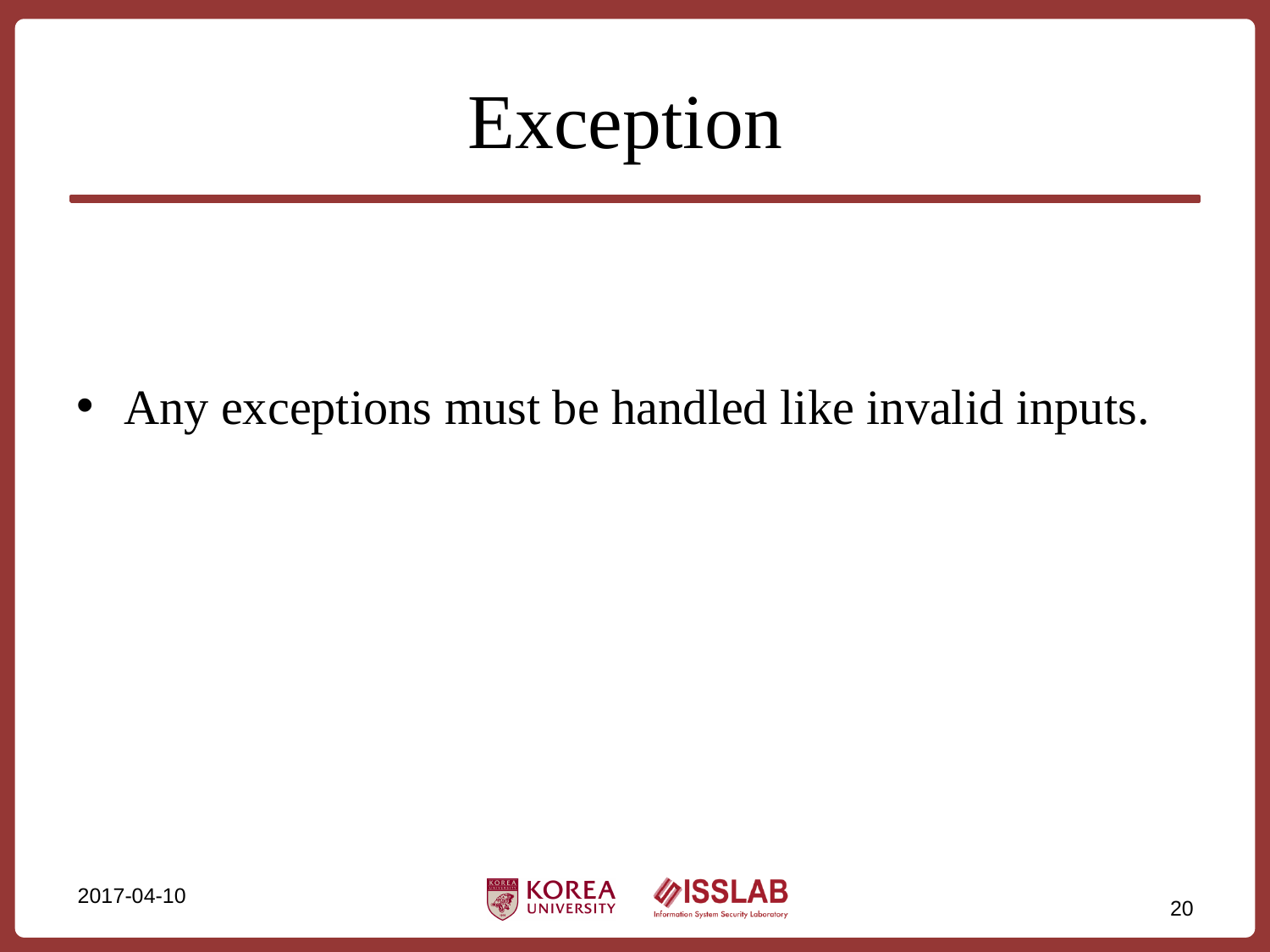

# Exception

Any exceptions must be handled like invalid inputs.

2017-04-10
20